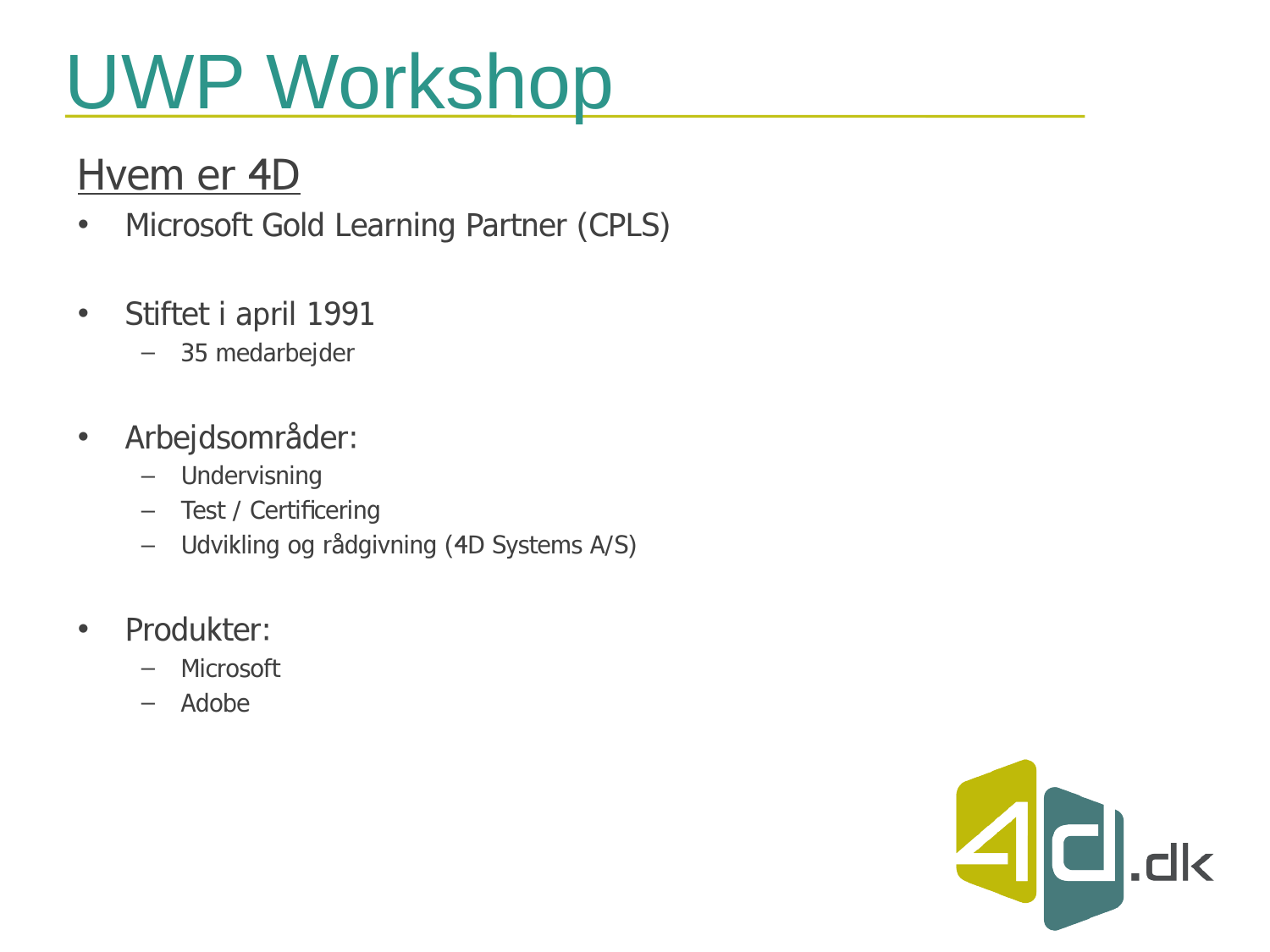

# UWP Workshop

Hvem er 4D
Microsoft Gold Learning Partner (CPLS)

Stiftet i april 1991
35 medarbejder

Arbejdsområder:
Undervisning
Test / Certificering
Udvikling og rådgivning (4D Systems A/S)

Produkter:
Microsoft
Adobe